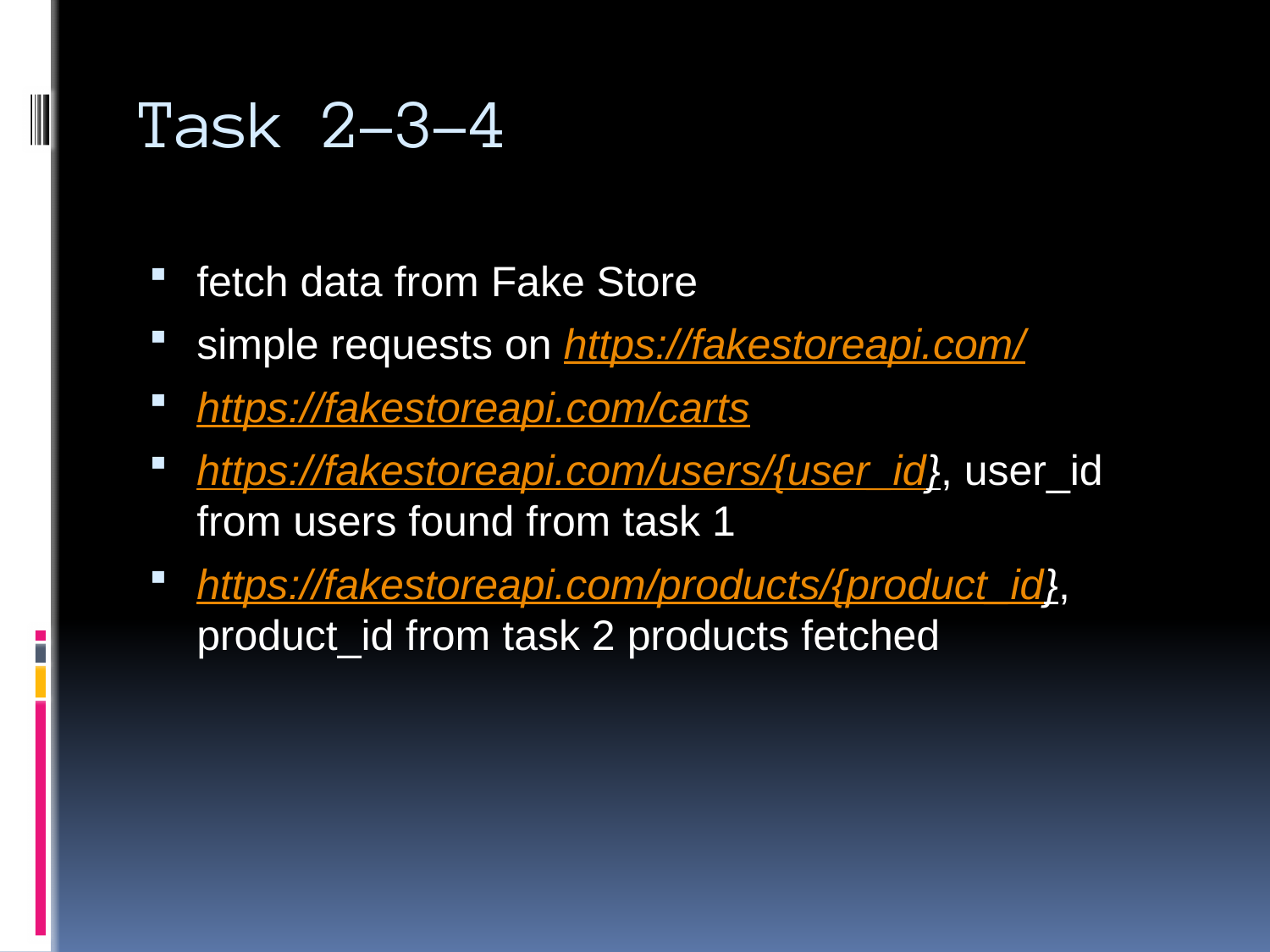

# Task 2-3-4
fetch data from Fake Store
simple requests on https://fakestoreapi.com/
https://fakestoreapi.com/carts
https://fakestoreapi.com/users/{user_id}, user_id from users found from task 1
https://fakestoreapi.com/products/{product_id}, product_id from task 2 products fetched